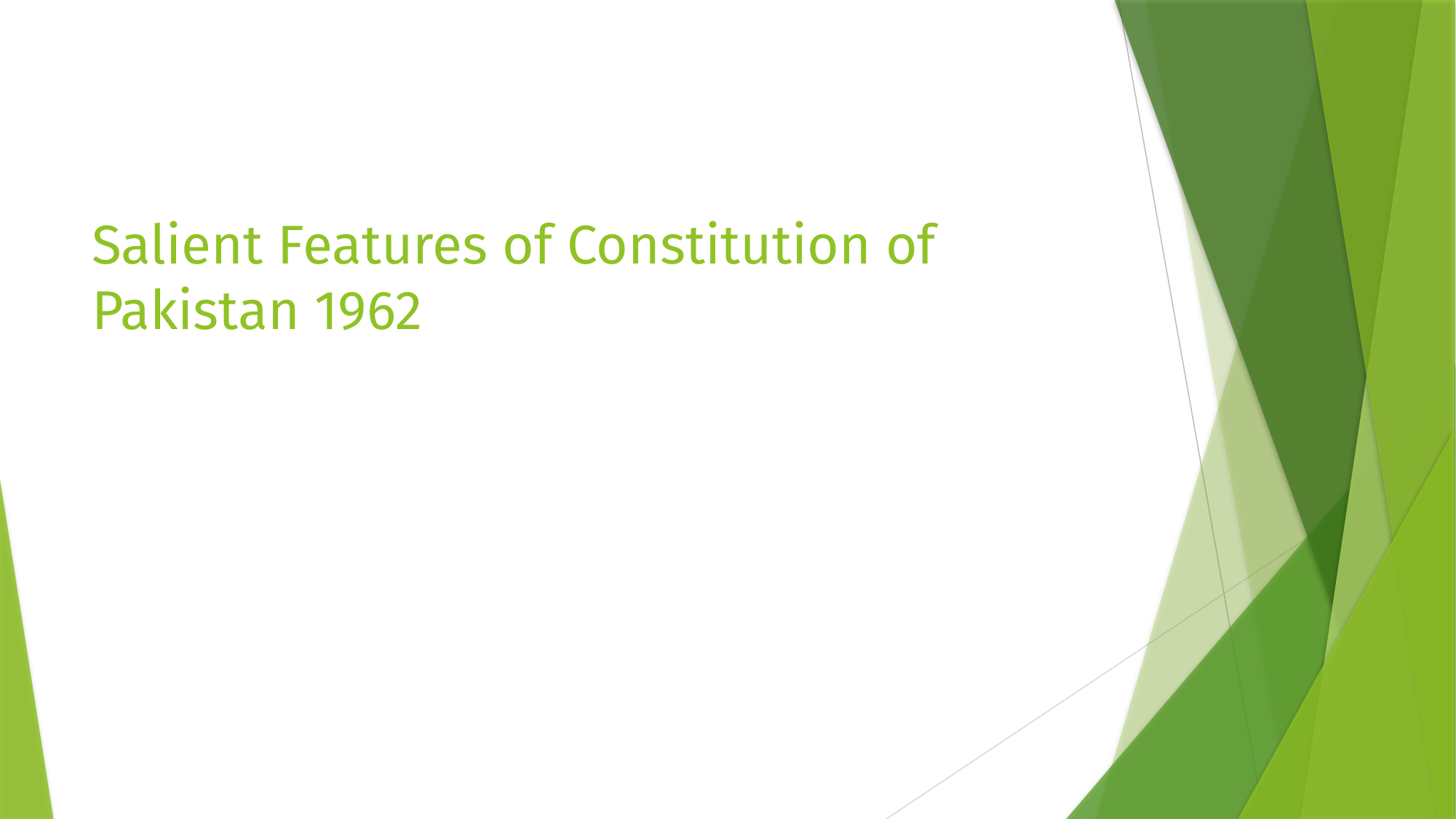

# Salient Features of Constitution of Pakistan 1962